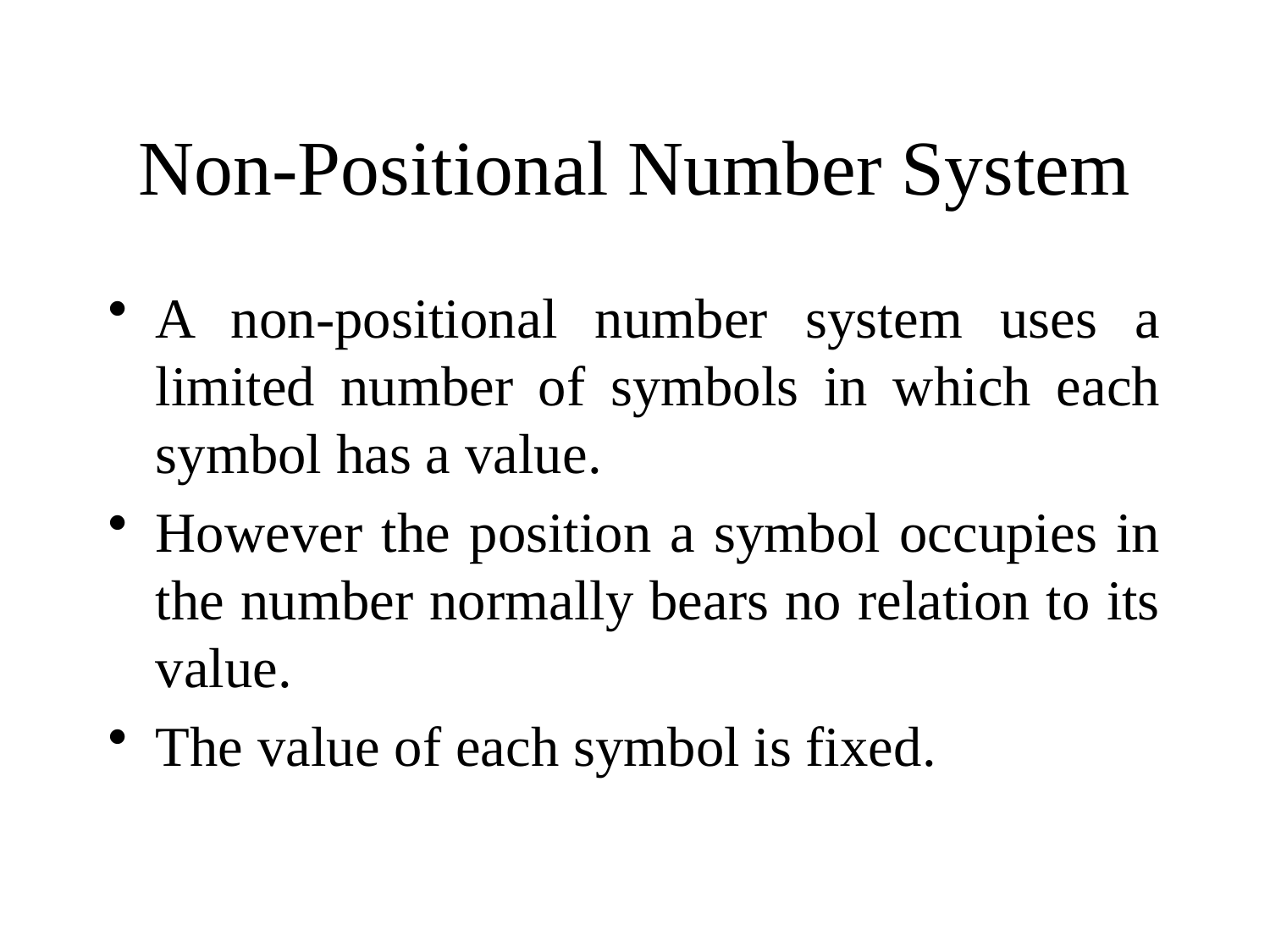

# Non-Positional Number System
A non-positional number system uses a limited number of symbols in which each symbol has a value.
However the position a symbol occupies in the number normally bears no relation to its value.
The value of each symbol is fixed.